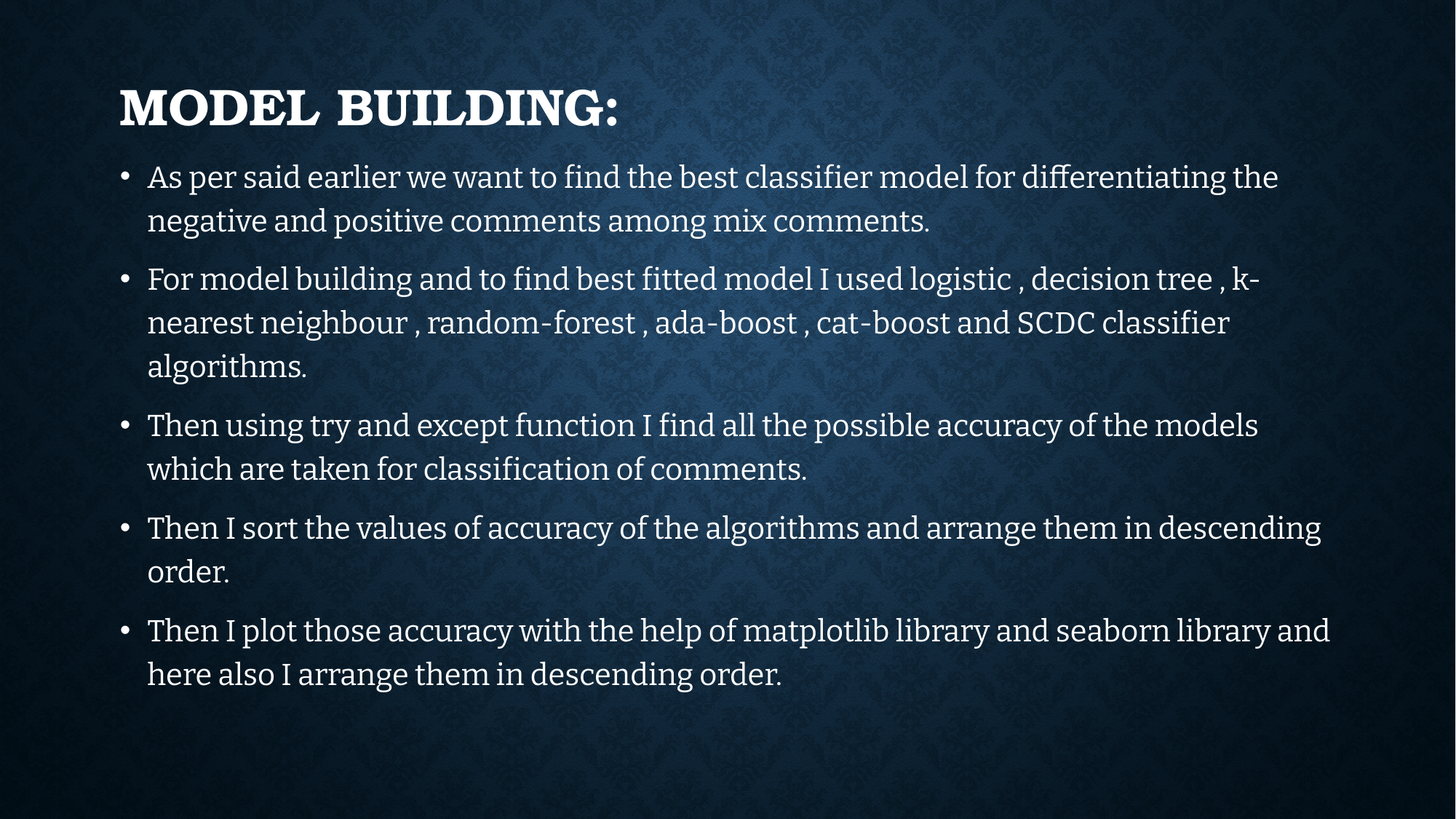

# Model building:
As per said earlier we want to find the best classifier model for differentiating the negative and positive comments among mix comments.
For model building and to find best fitted model I used logistic , decision tree , k-nearest neighbour , random-forest , ada-boost , cat-boost and SCDC classifier algorithms.
Then using try and except function I find all the possible accuracy of the models which are taken for classification of comments.
Then I sort the values of accuracy of the algorithms and arrange them in descending order.
Then I plot those accuracy with the help of matplotlib library and seaborn library and here also I arrange them in descending order.